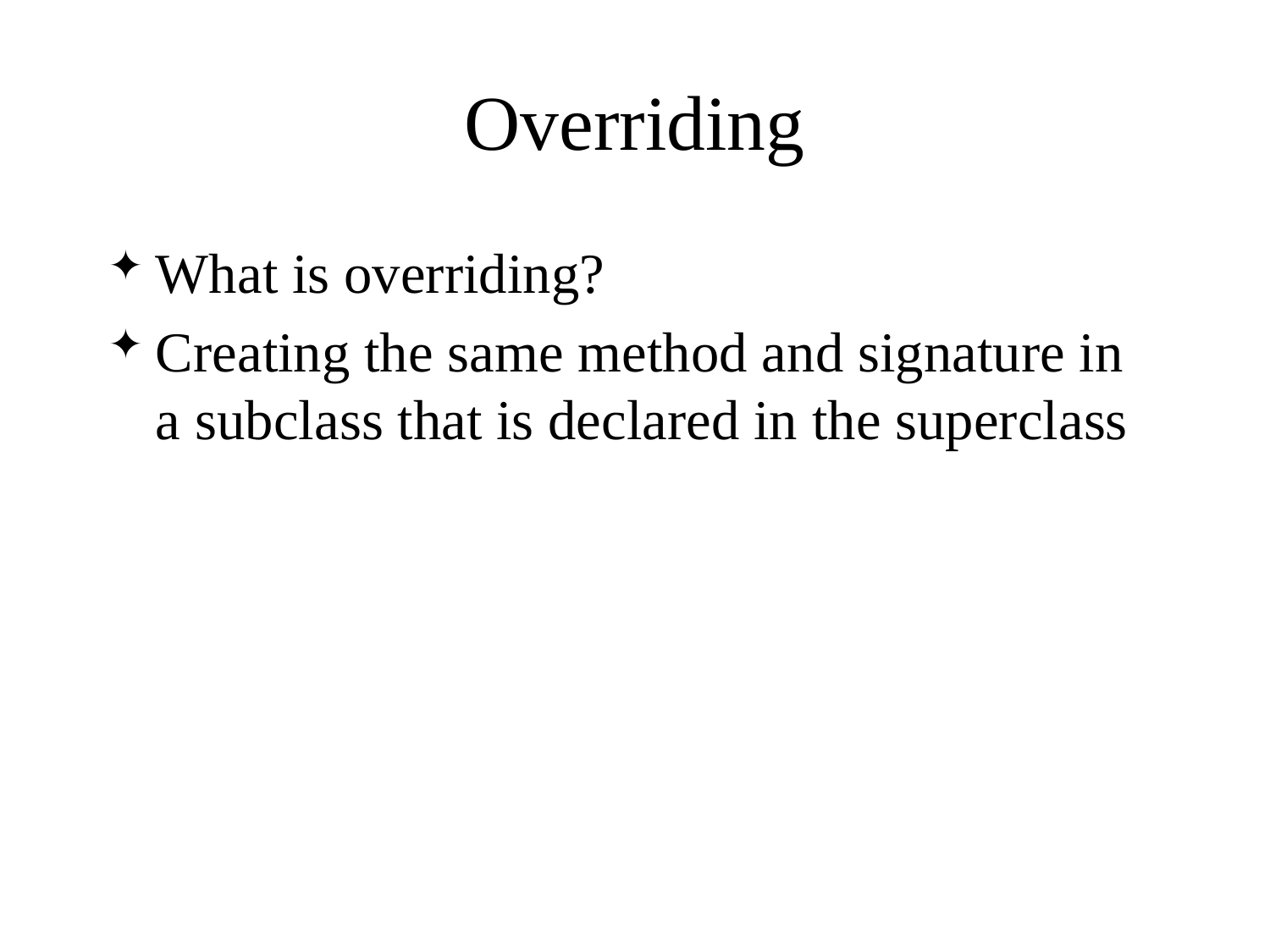

# Overriding
What is overriding?
Creating the same method and signature in a subclass that is declared in the superclass